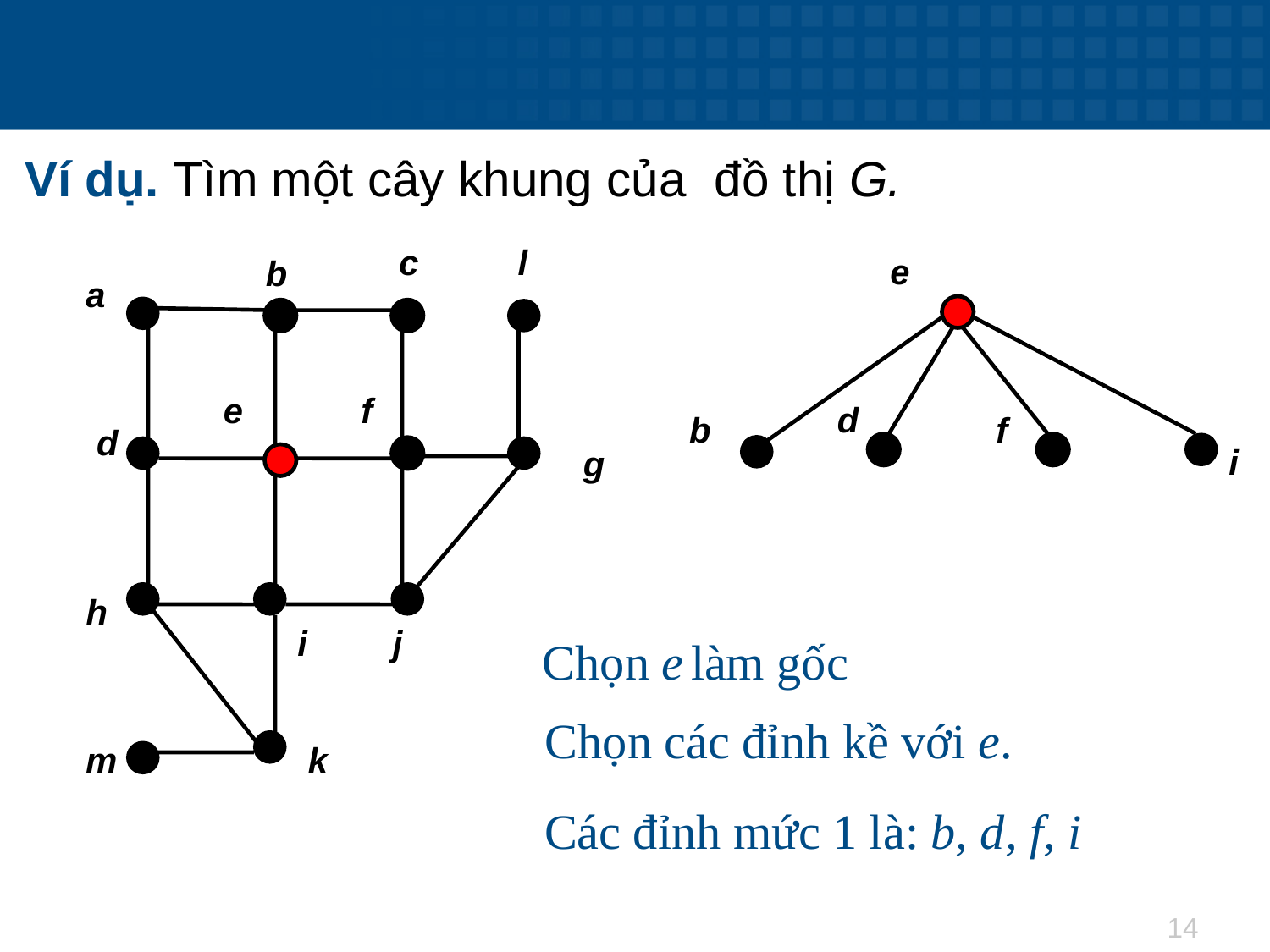

Ví dụ. Tìm một cây khung của  đồ thị G.
 c
 l
 b
 a

 e
 f

 d
 g

 h

 i
 j

 m

 k

 e

 d
 b
 f

 i

Chọn e làm gốc
 Chọn các đỉnh kề với e.
Các đỉnh mức 1 là: b, d, f, i